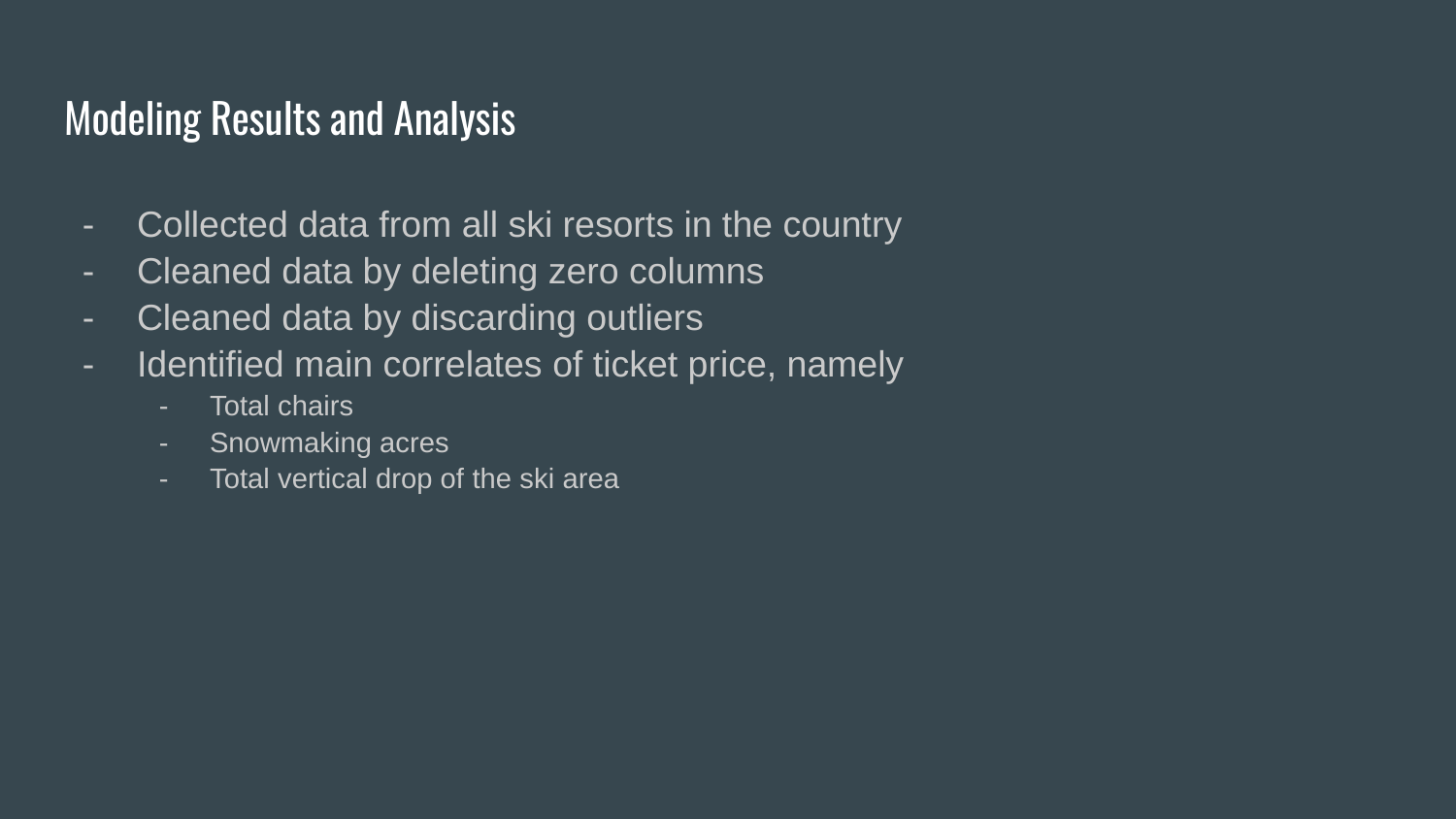

# Modeling Results and Analysis
Collected data from all ski resorts in the country
Cleaned data by deleting zero columns
Cleaned data by discarding outliers
Identified main correlates of ticket price, namely
Total chairs
Snowmaking acres
Total vertical drop of the ski area